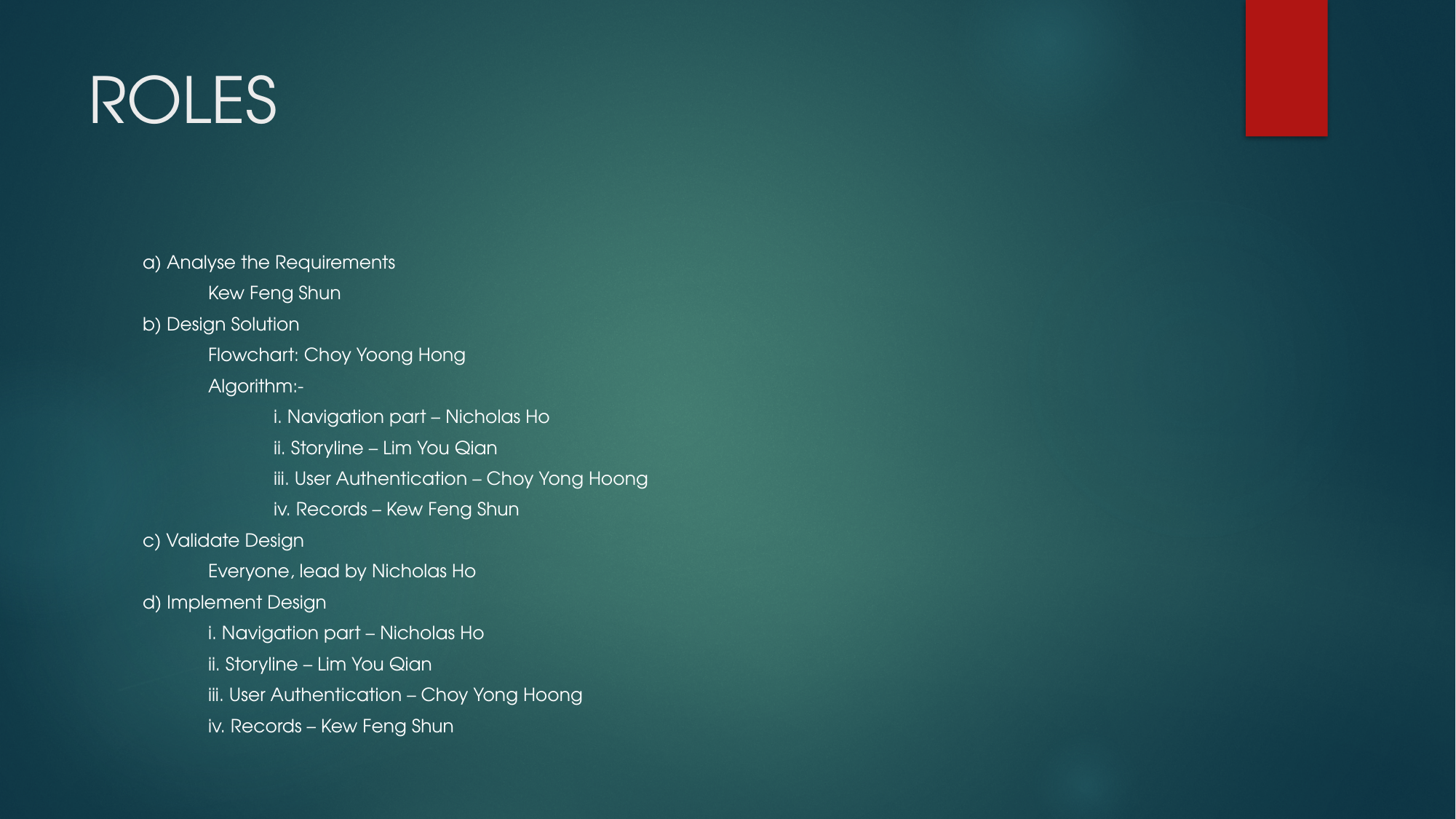

# ROLES
a) Analyse the Requirements
	Kew Feng Shun
b) Design Solution
	Flowchart: Choy Yoong Hong
	Algorithm:-
		i. Navigation part – Nicholas Ho
		ii. Storyline – Lim You Qian
		iii. User Authentication – Choy Yong Hoong
		iv. Records – Kew Feng Shun
c) Validate Design
	Everyone, lead by Nicholas Ho
d) Implement Design
	i. Navigation part – Nicholas Ho
	ii. Storyline – Lim You Qian
	iii. User Authentication – Choy Yong Hoong
	iv. Records – Kew Feng Shun